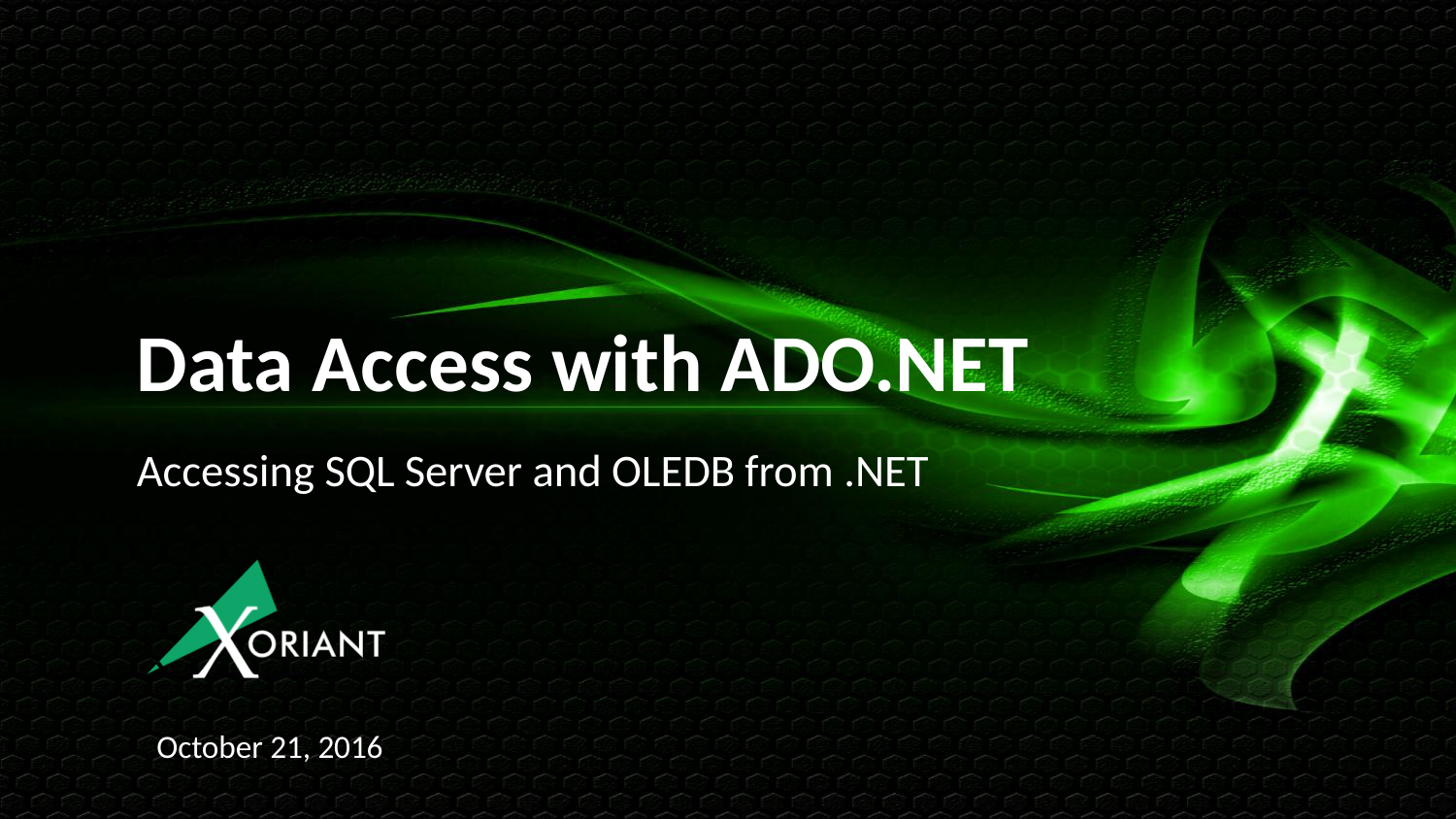

# Data Access with ADO.NET
Accessing SQL Server and OLEDB from .NET
October 21, 2016